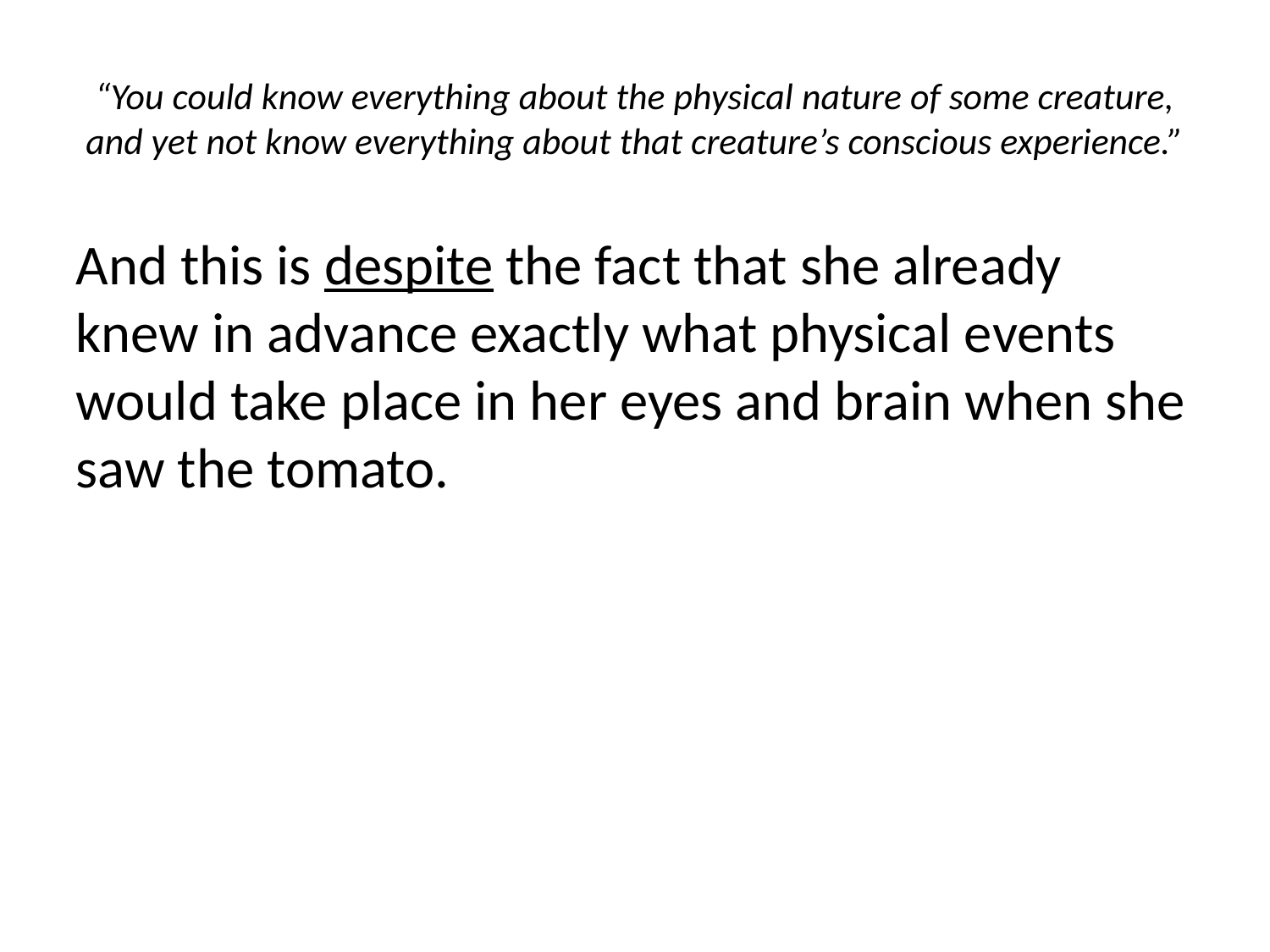

“You could know everything about the physical nature of some creature, and yet not know everything about that creature’s conscious experience.”
And this is despite the fact that she already knew in advance exactly what physical events would take place in her eyes and brain when she saw the tomato.